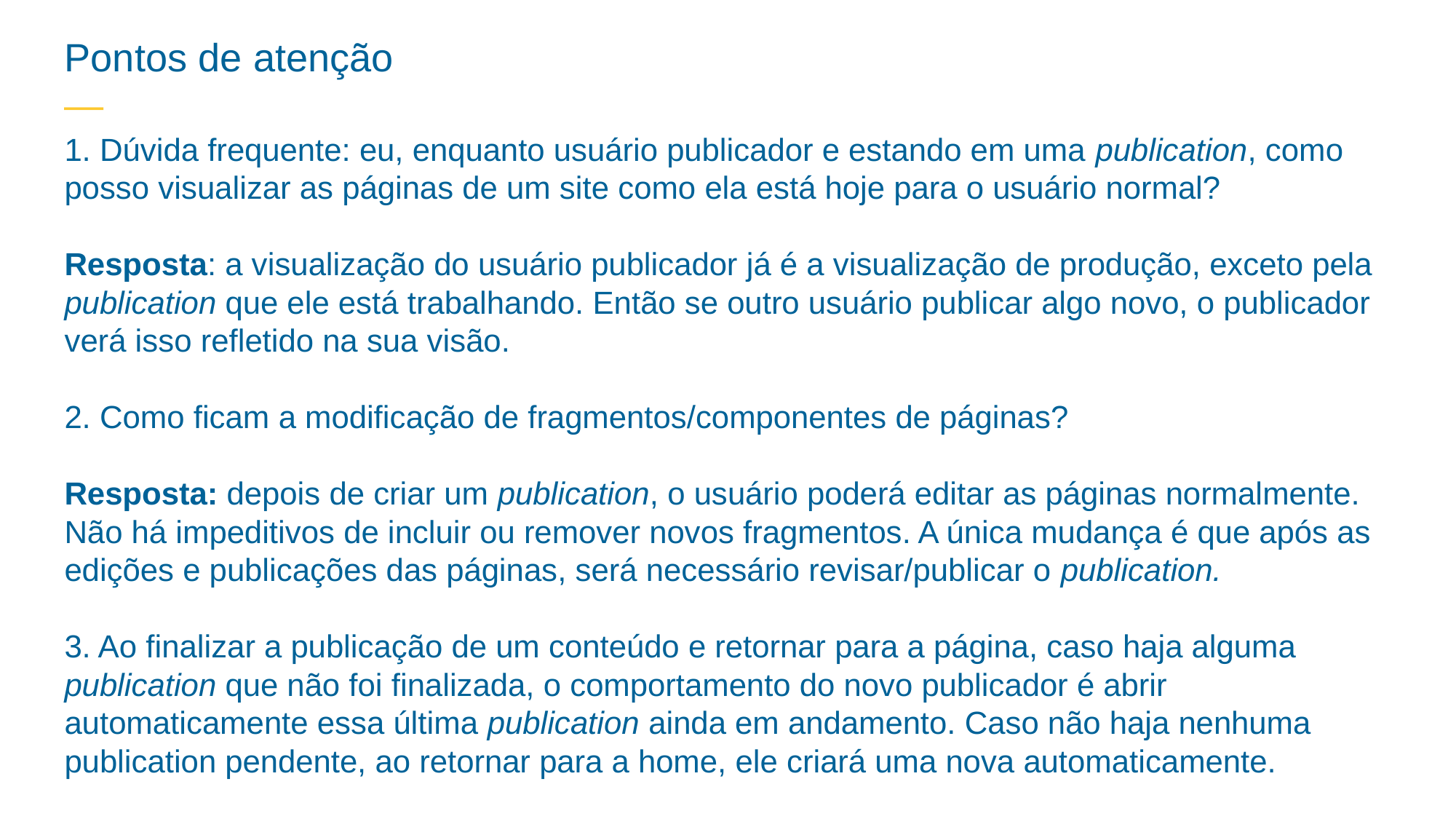

Pontos de atenção
—
1. Dúvida frequente: eu, enquanto usuário publicador e estando em uma publication, como posso visualizar as páginas de um site como ela está hoje para o usuário normal?

Resposta: a visualização do usuário publicador já é a visualização de produção, exceto pela publication que ele está trabalhando. Então se outro usuário publicar algo novo, o publicador verá isso refletido na sua visão.

2. Como ficam a modificação de fragmentos/componentes de páginas?

Resposta: depois de criar um publication, o usuário poderá editar as páginas normalmente. Não há impeditivos de incluir ou remover novos fragmentos. A única mudança é que após as edições e publicações das páginas, será necessário revisar/publicar o publication.

3. Ao finalizar a publicação de um conteúdo e retornar para a página, caso haja alguma publication que não foi finalizada, o comportamento do novo publicador é abrir automaticamente essa última publication ainda em andamento. Caso não haja nenhuma publication pendente, ao retornar para a home, ele criará uma nova automaticamente.